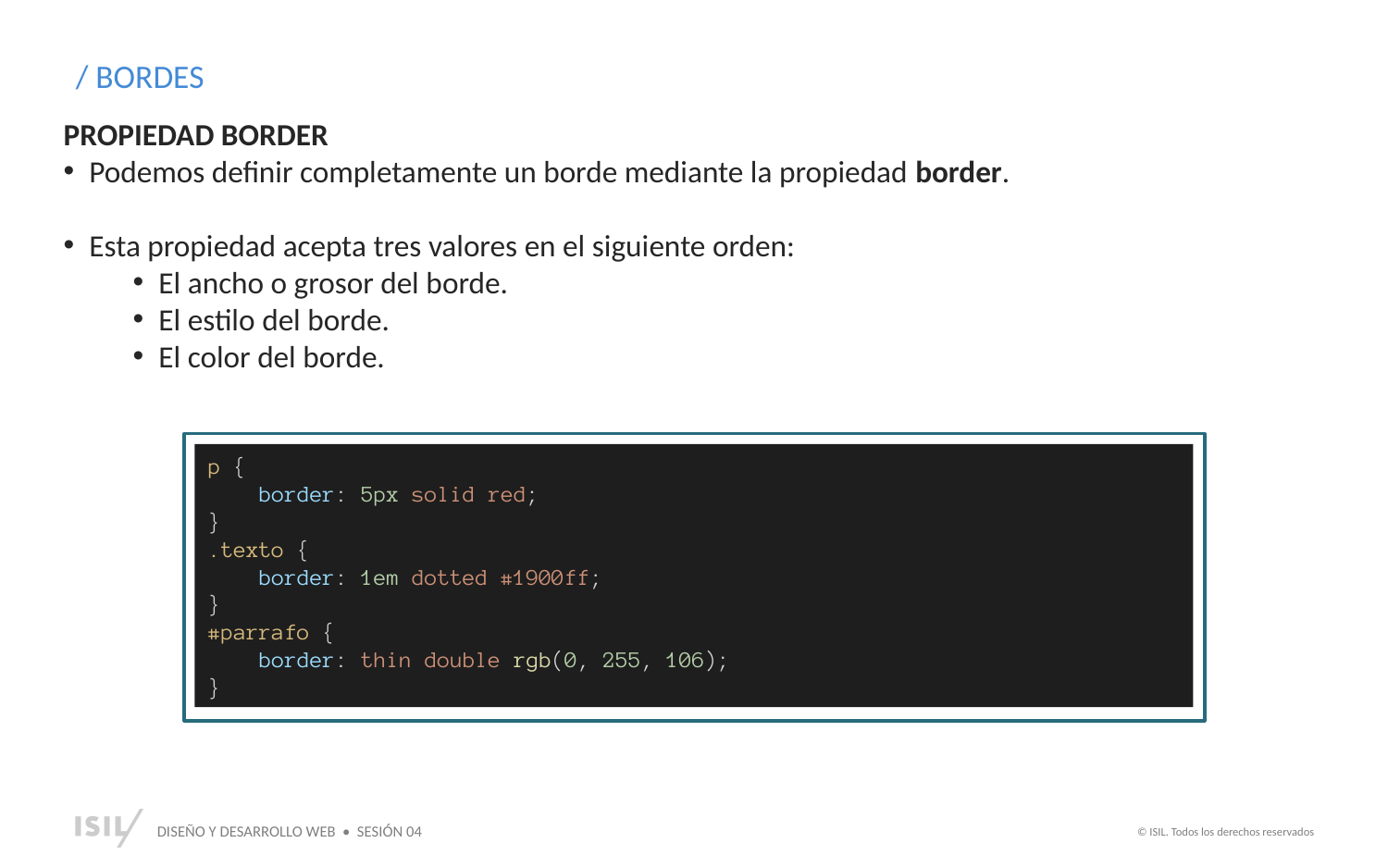

/ BORDES
PROPIEDAD BORDER
Podemos definir completamente un borde mediante la propiedad border.

Esta propiedad acepta tres valores en el siguiente orden:
El ancho o grosor del borde.
El estilo del borde.
El color del borde.

p {
    border: 5px solid red;
}
.texto {
    border: 1em dotted #1900ff;
}
#parrafo {
    border: thin double rgb(0, 255, 106);
}